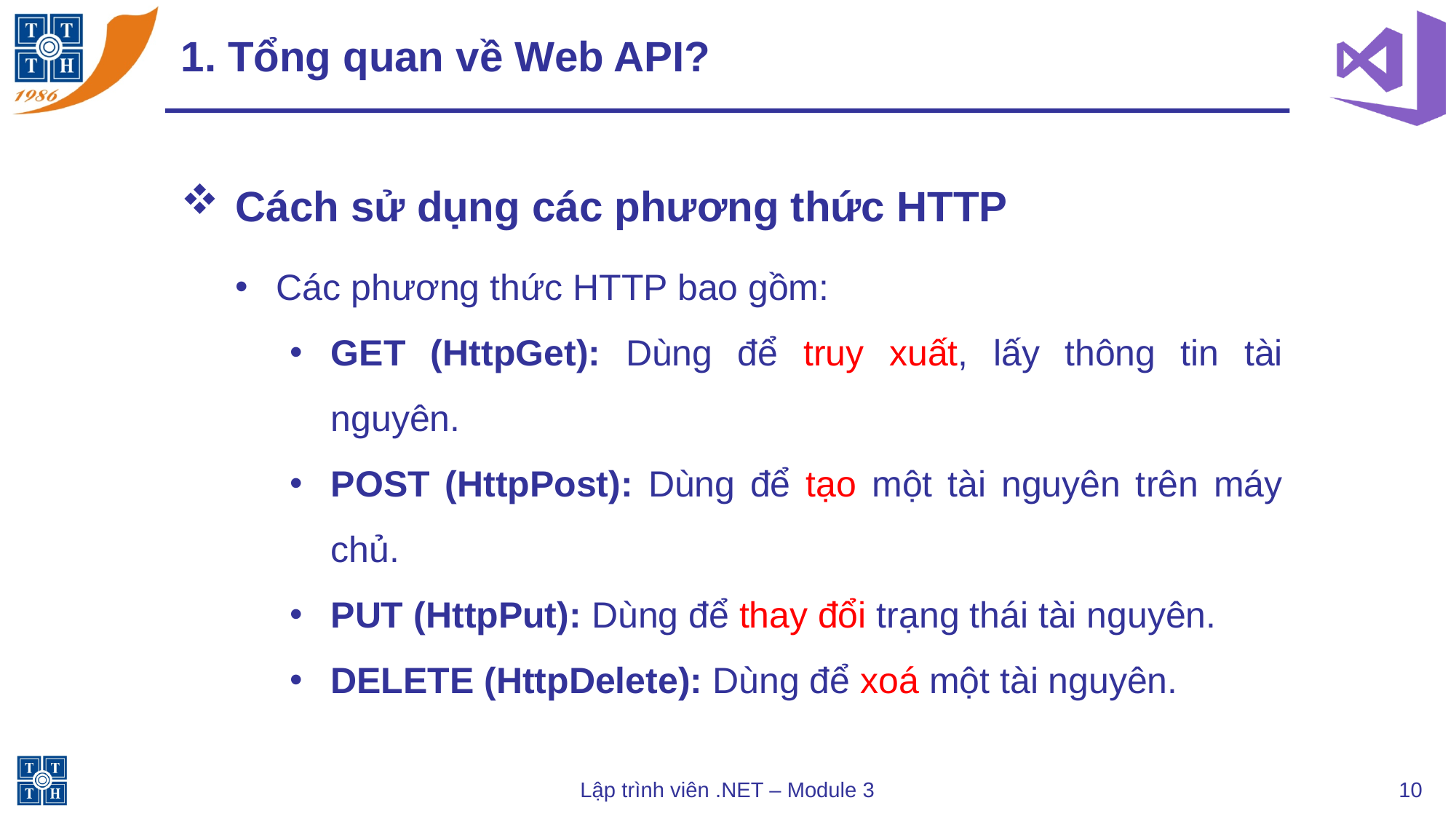

# 1. Tổng quan về Web API?
Cách sử dụng các phương thức HTTP
Các phương thức HTTP bao gồm:
GET (HttpGet): Dùng để truy xuất, lấy thông tin tài nguyên.
POST (HttpPost): Dùng để tạo một tài nguyên trên máy chủ.
PUT (HttpPut): Dùng để thay đổi trạng thái tài nguyên.
DELETE (HttpDelete): Dùng để xoá một tài nguyên.